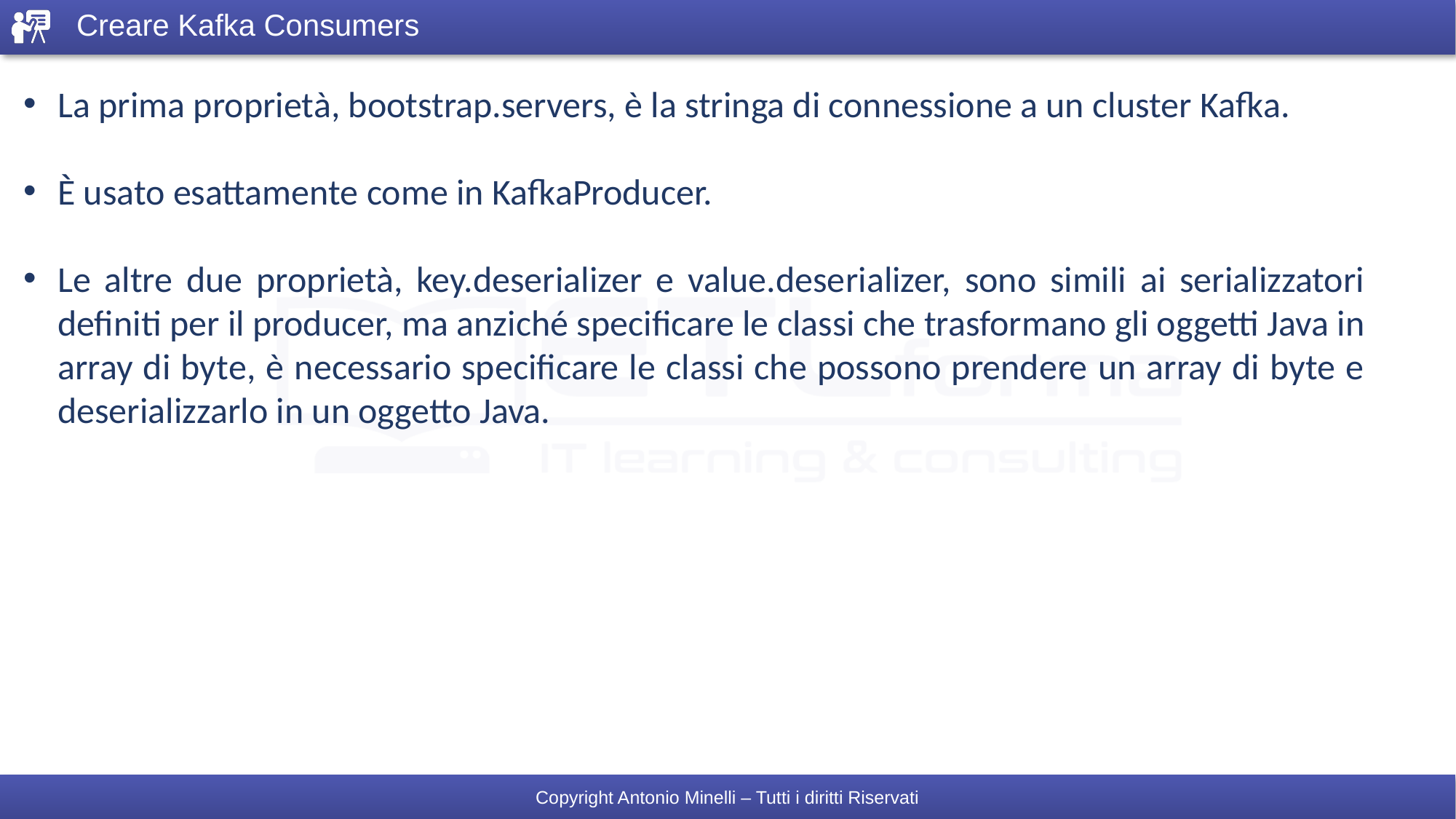

# Creare Kafka Consumers
La prima proprietà, bootstrap.servers, è la stringa di connessione a un cluster Kafka.

È usato esattamente come in KafkaProducer.

Le altre due proprietà, key.deserializer e value.deserializer, sono simili ai serializzatori definiti per il producer, ma anziché specificare le classi che trasformano gli oggetti Java in array di byte, è necessario specificare le classi che possono prendere un array di byte e deserializzarlo in un oggetto Java.